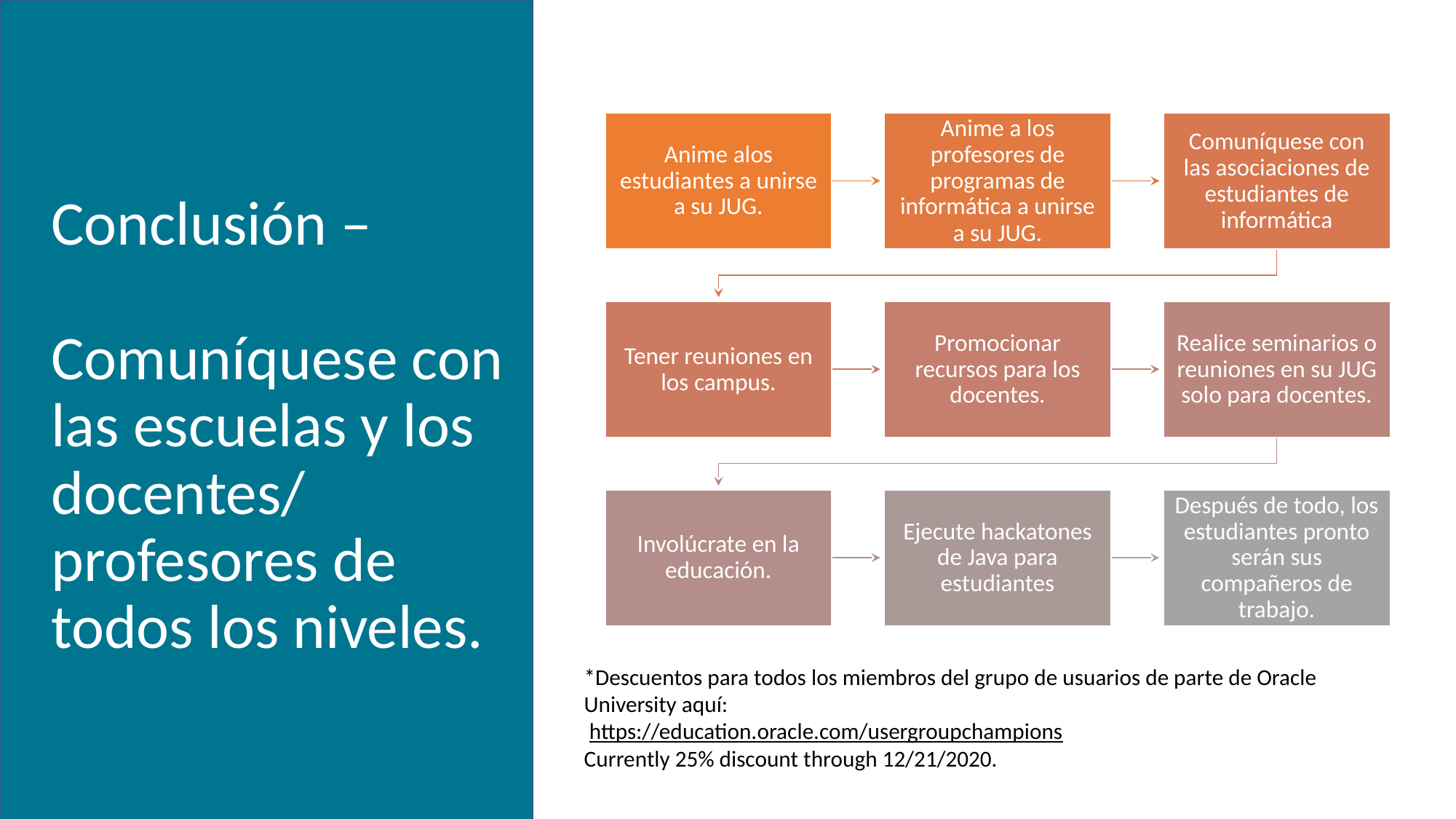

# Conclusión –

Comuníquese con las escuelas y los docentes/
profesores de todos los niveles.

Anime alos estudiantes a unirse a su JUG.

Anime a los profesores de programas de informática a unirse a su JUG.

Comuníquese con las asociaciones de estudiantes de informática

Tener reuniones en los campus.

Promocionar recursos para los docentes.

Realice seminarios o reuniones en su JUG solo para docentes.

Involúcrate en la educación.

Ejecute hackatones de Java para estudiantes

Después de todo, los estudiantes pronto serán sus compañeros de trabajo.

*Descuentos para todos los miembros del grupo de usuarios de parte de Oracle University aquí:
 https://education.oracle.com/usergroupchampions
Currently 25% discount through 12/21/2020.